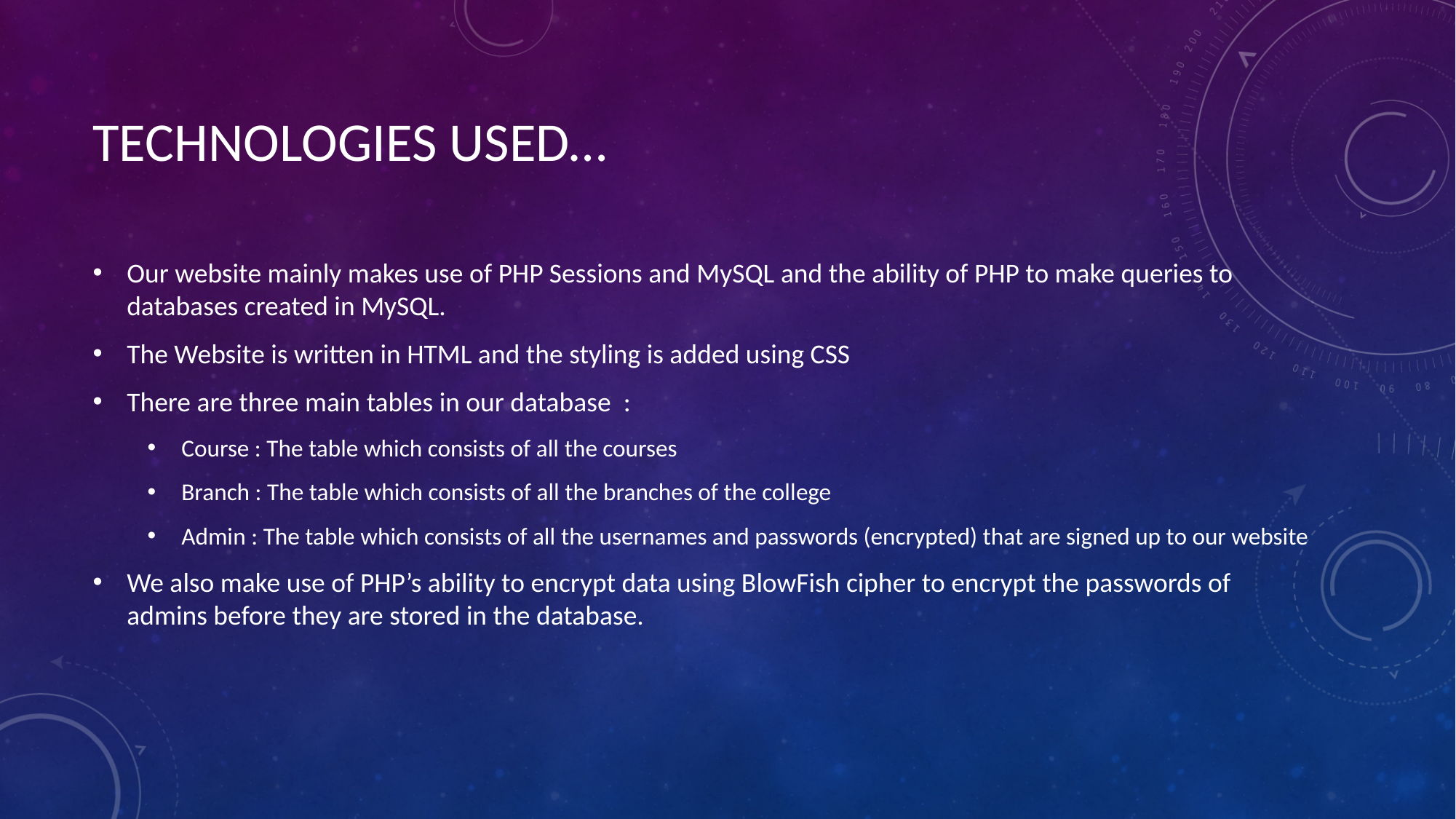

# Technologies used…
Our website mainly makes use of PHP Sessions and MySQL and the ability of PHP to make queries to databases created in MySQL.
The Website is written in HTML and the styling is added using CSS
There are three main tables in our database  :
Course : The table which consists of all the courses
Branch : The table which consists of all the branches of the college
Admin : The table which consists of all the usernames and passwords (encrypted) that are signed up to our website
We also make use of PHP’s ability to encrypt data using BlowFish cipher to encrypt the passwords of admins before they are stored in the database.